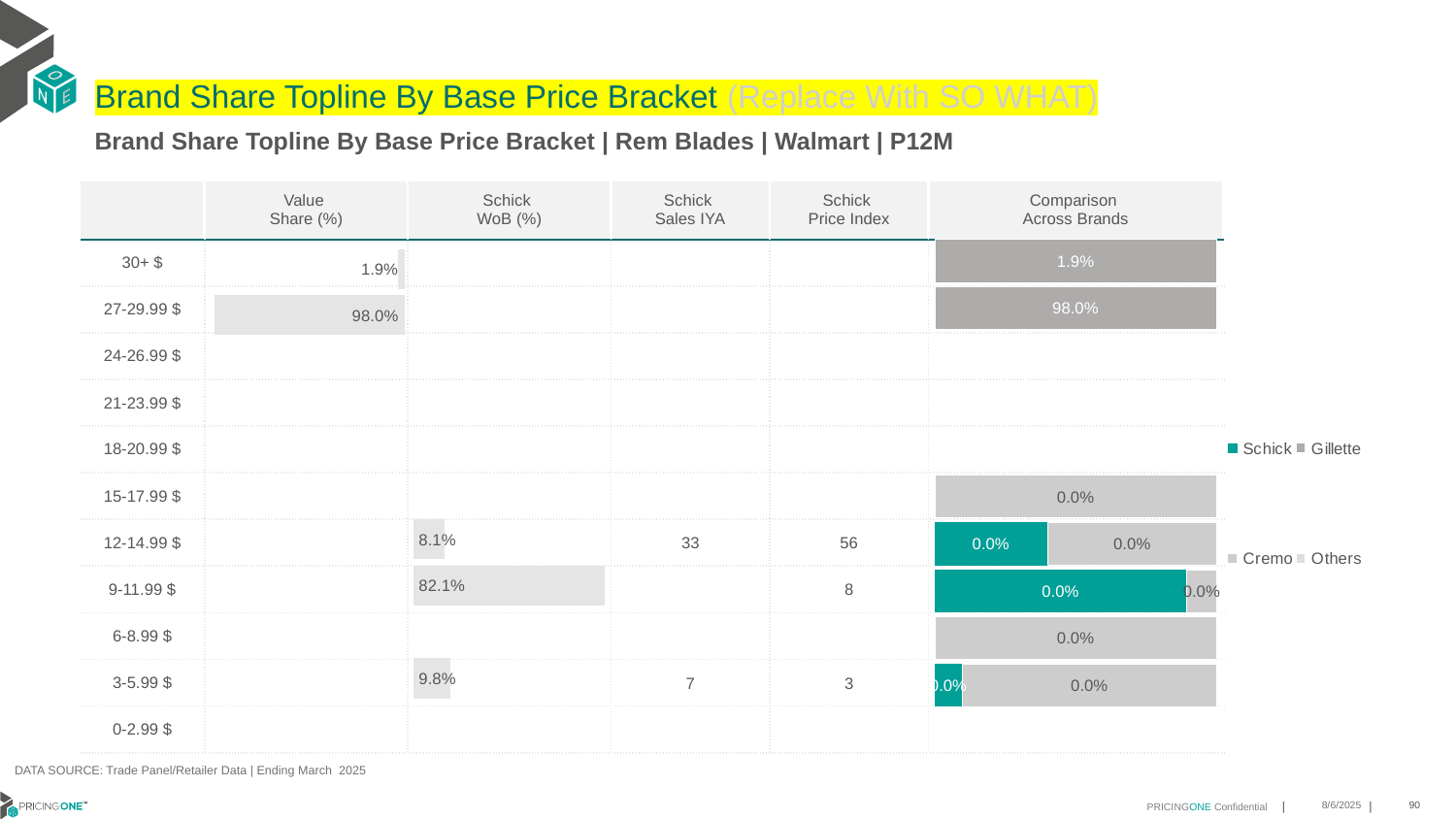

# Brand Share Topline By Base Price Bracket (Replace With SO WHAT)
Brand Share Topline By Base Price Bracket | Rem Blades | Walmart | P12M
|  | Value Share (%) | Schick WoB (%) | Schick Sales IYA | Schick Price Index | Comparison Across Brands |
| --- | --- | --- | --- | --- | --- |
| 30+ $ |  |  |  |  |  |
| 27-29.99 $ |  |  |  |  |  |
| 24-26.99 $ |  |  |  |  |  |
| 21-23.99 $ |  |  |  |  |  |
| 18-20.99 $ |  |  |  |  |  |
| 15-17.99 $ |  |  |  |  |  |
| 12-14.99 $ |  |  | 33 | 56 |  |
| 9-11.99 $ |  |  |  | 8 |  |
| 6-8.99 $ |  |  |  |  |  |
| 3-5.99 $ |  |  | 7 | 3 |  |
| 0-2.99 $ |  |  |  |  |  |

### Chart

| Category | Schick | Gillette | Cremo | Others |
|---|---|---|---|---|
| 30+ $ | None | 0.01867375749898327 | None | None |
| 27-29.99 $ | None | 0.9802861629529308 | None | None |
| 24-26.99 $ | None | None | None | None |
| 21-23.99 $ | None | None | None | None |
| 18-20.99 $ | None | None | None | None |
| 15-17.99 $ | None | None | 3.5026065230208814e-05 | None |
| 12-14.99 $ | 1.3621247589525649e-05 | None | 2.0431871384288474e-05 | None |
| 9-11.99 $ | 0.00013815836840804587 | None | 1.6540086358709718e-05 | None |
| 6-8.99 $ | None | None | 3.016133394823537e-05 | None |
| 3-5.99 $ | 1.6540086358709718e-05 | None | 0.0001527525622539662 | None |
| 0-2.99 $ | None | None | None | None |

### Chart

| Category | Value Share |
|---|---|
|  | 0.01867375749898327 |

### Chart

| Category | Brand WoB % |
|---|---|
|  | None |
DATA SOURCE: Trade Panel/Retailer Data | Ending March  2025

8/6/2025
90